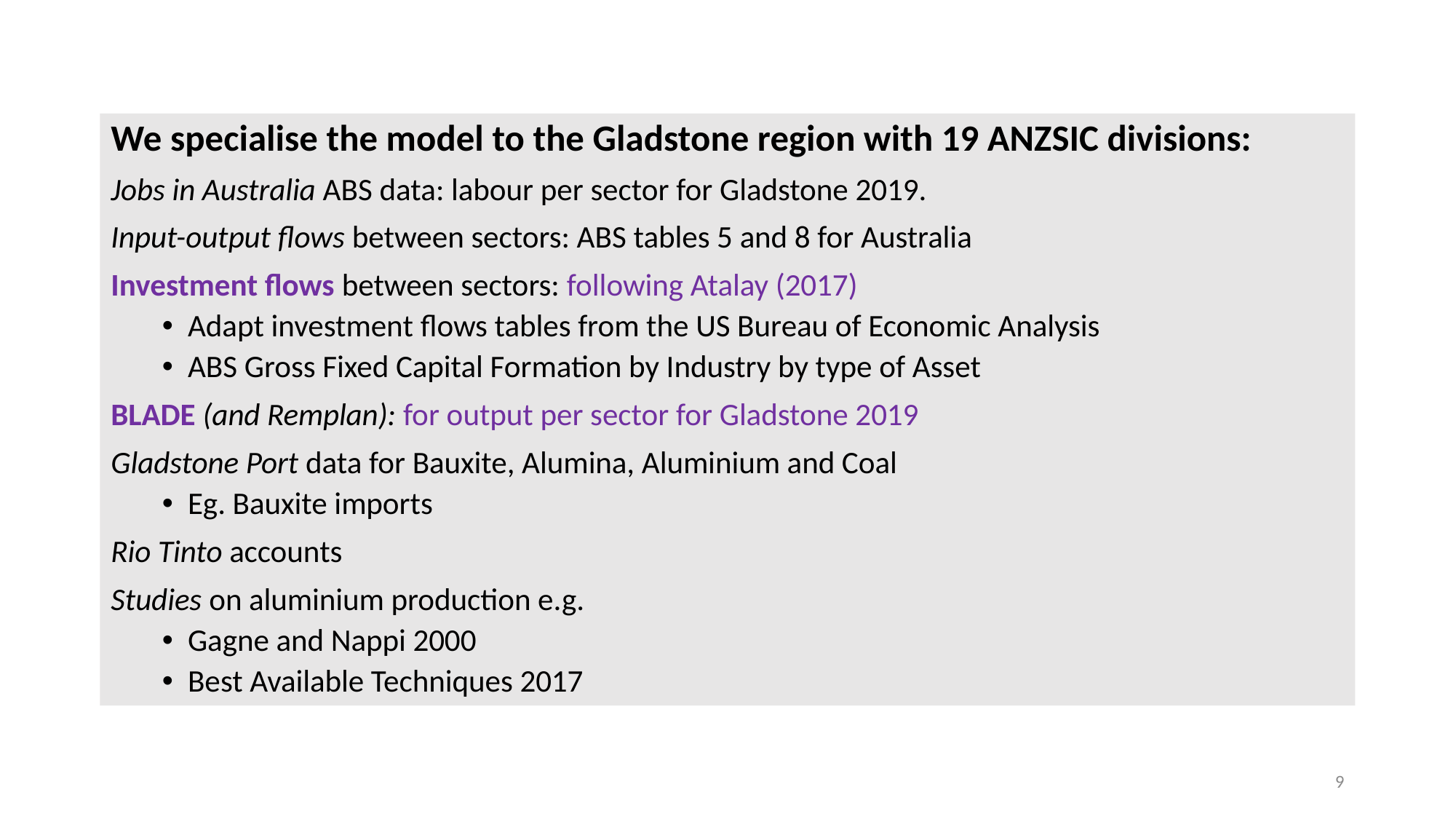

We specialise the model to the Gladstone region with 19 ANZSIC divisions:
Jobs in Australia ABS data: labour per sector for Gladstone 2019.
Input-output flows between sectors: ABS tables 5 and 8 for Australia
Investment flows between sectors: following Atalay (2017)
Adapt investment flows tables from the US Bureau of Economic Analysis
ABS Gross Fixed Capital Formation by Industry by type of Asset
BLADE (and Remplan): for output per sector for Gladstone 2019
Gladstone Port data for Bauxite, Alumina, Aluminium and Coal
Eg. Bauxite imports
Rio Tinto accounts
Studies on aluminium production e.g.
Gagne and Nappi 2000
Best Available Techniques 2017
9